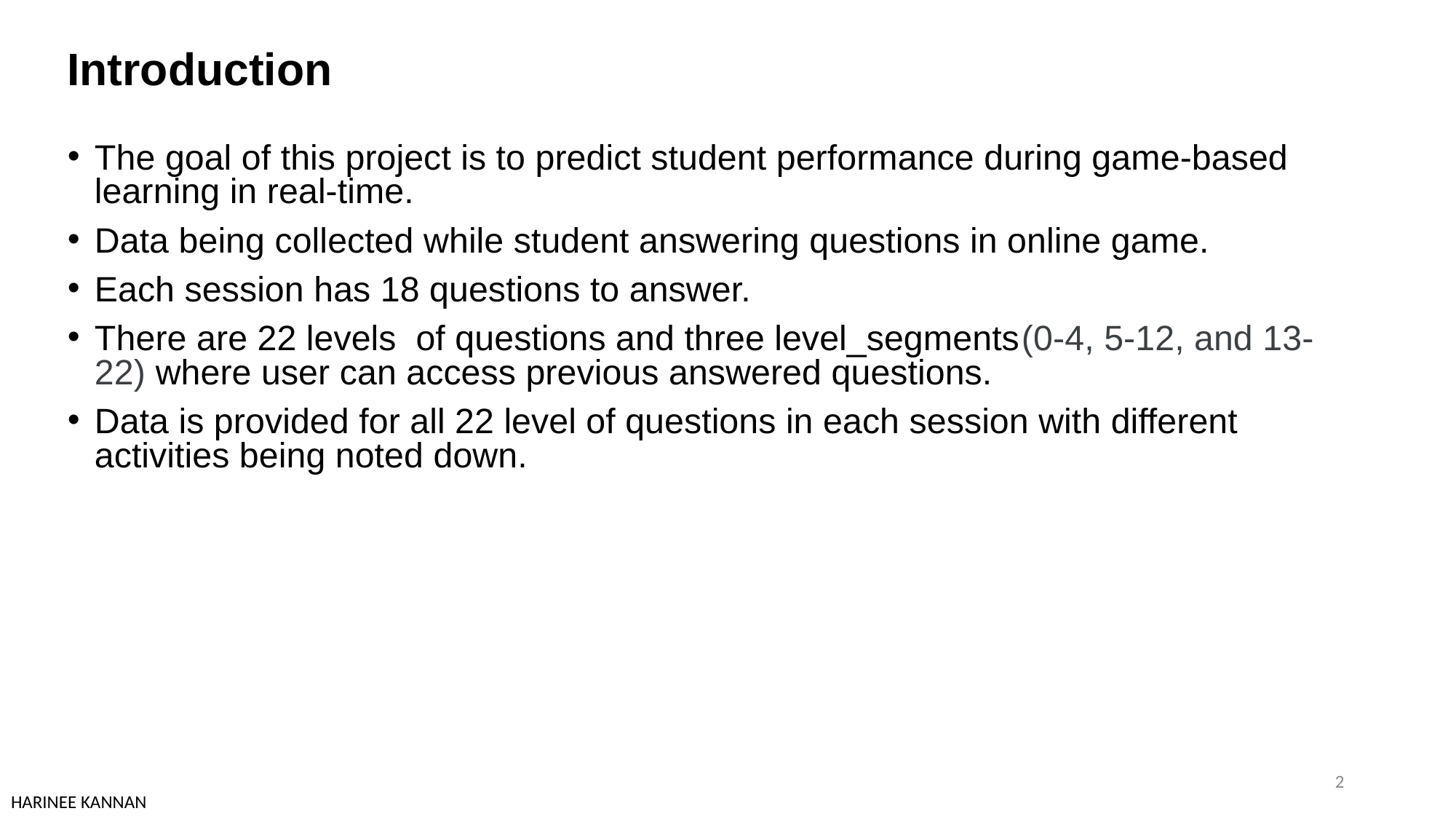

# Introduction
The goal of this project is to predict student performance during game-based learning in real-time.
Data being collected while student answering questions in online game.
Each session has 18 questions to answer.
There are 22 levels  of questions and three level_segments(0-4, 5-12, and 13-22) where user can access previous answered questions.
Data is provided for all 22 level of questions in each session with different activities being noted down.

2
HARINEE KANNAN